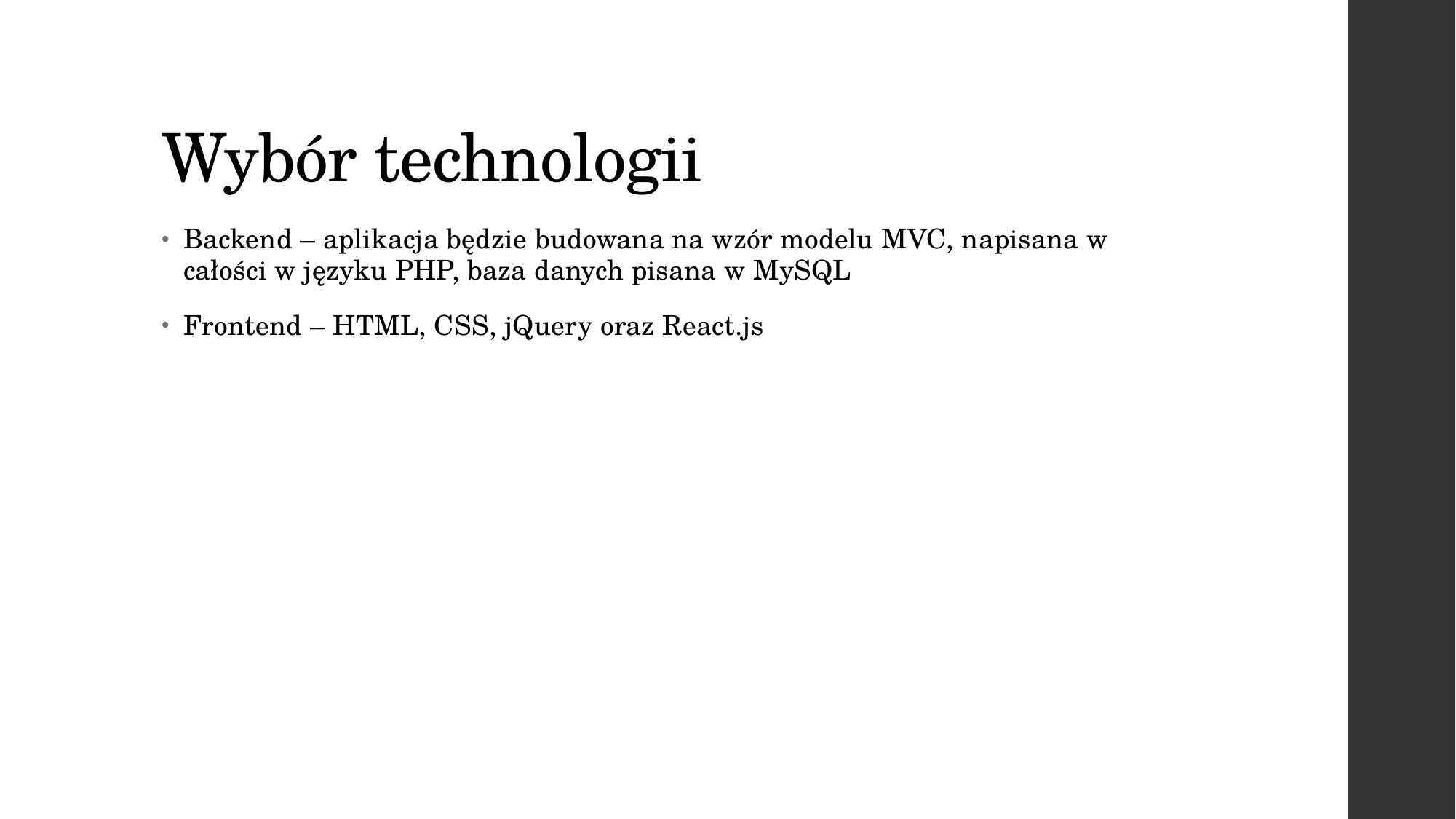

# Wybór technologii
Backend – aplikacja będzie budowana na wzór modelu MVC, napisana w całości w języku PHP, baza danych pisana w MySQL
Frontend – HTML, CSS, jQuery oraz React.js